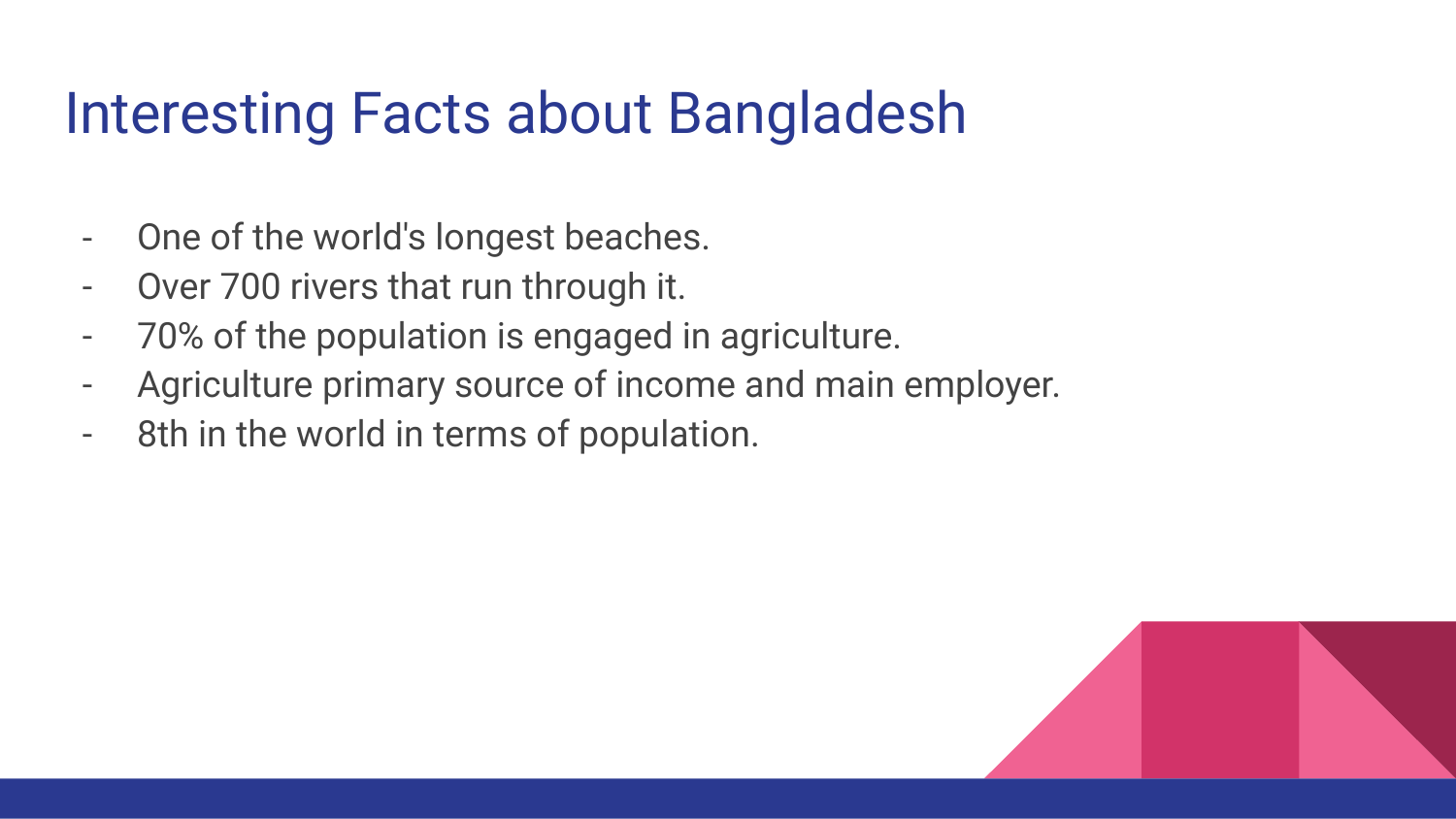

# Interesting Facts about Bangladesh

One of the world's longest beaches.
Over 700 rivers that run through it.
70% of the population is engaged in agriculture.
Agriculture primary source of income and main employer.
8th in the world in terms of population.